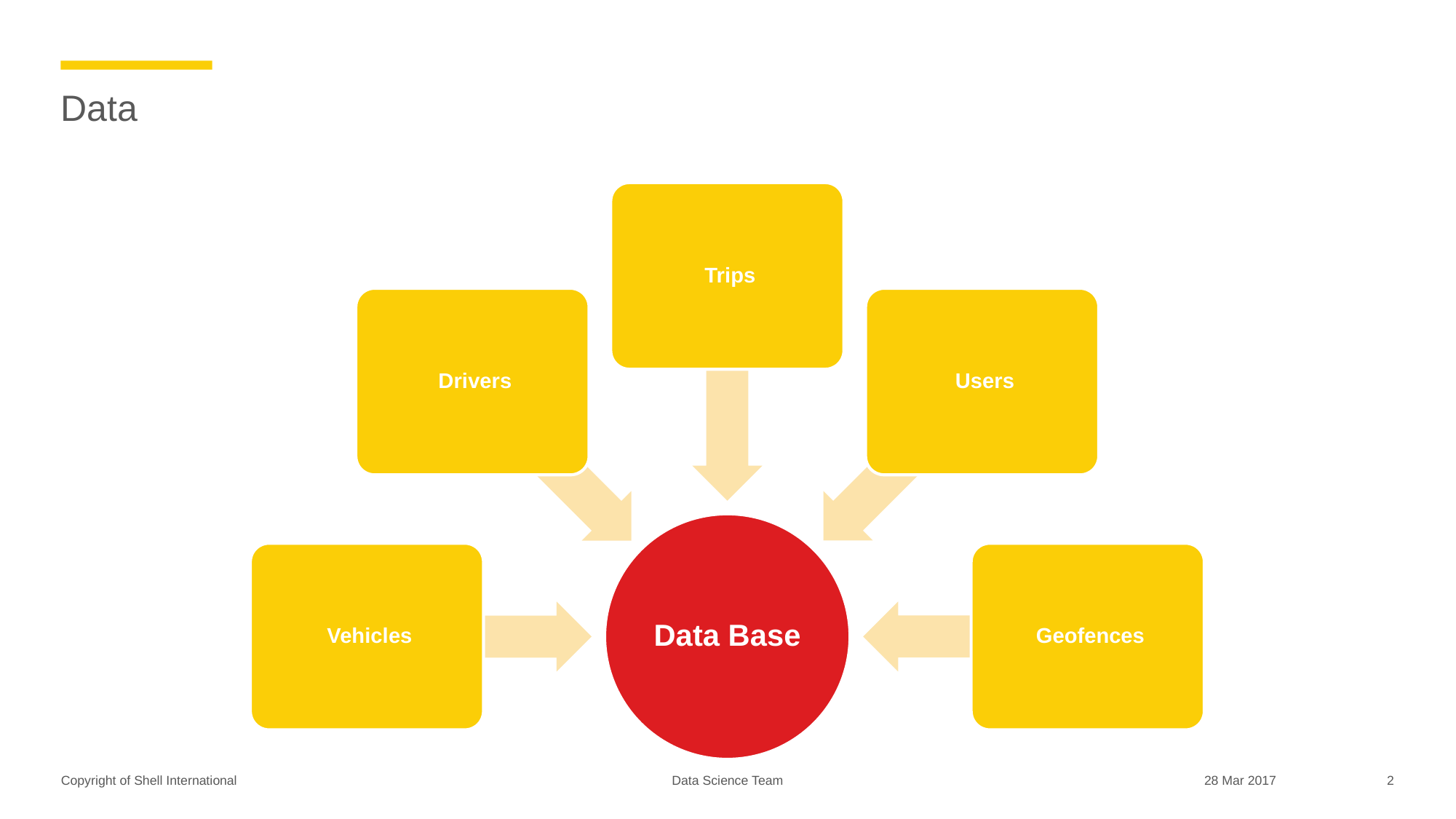

# Data
Data Base
Vehicles
Drivers
Trips
Users
Geofences
Data Science Team

2
28 Mar 2017